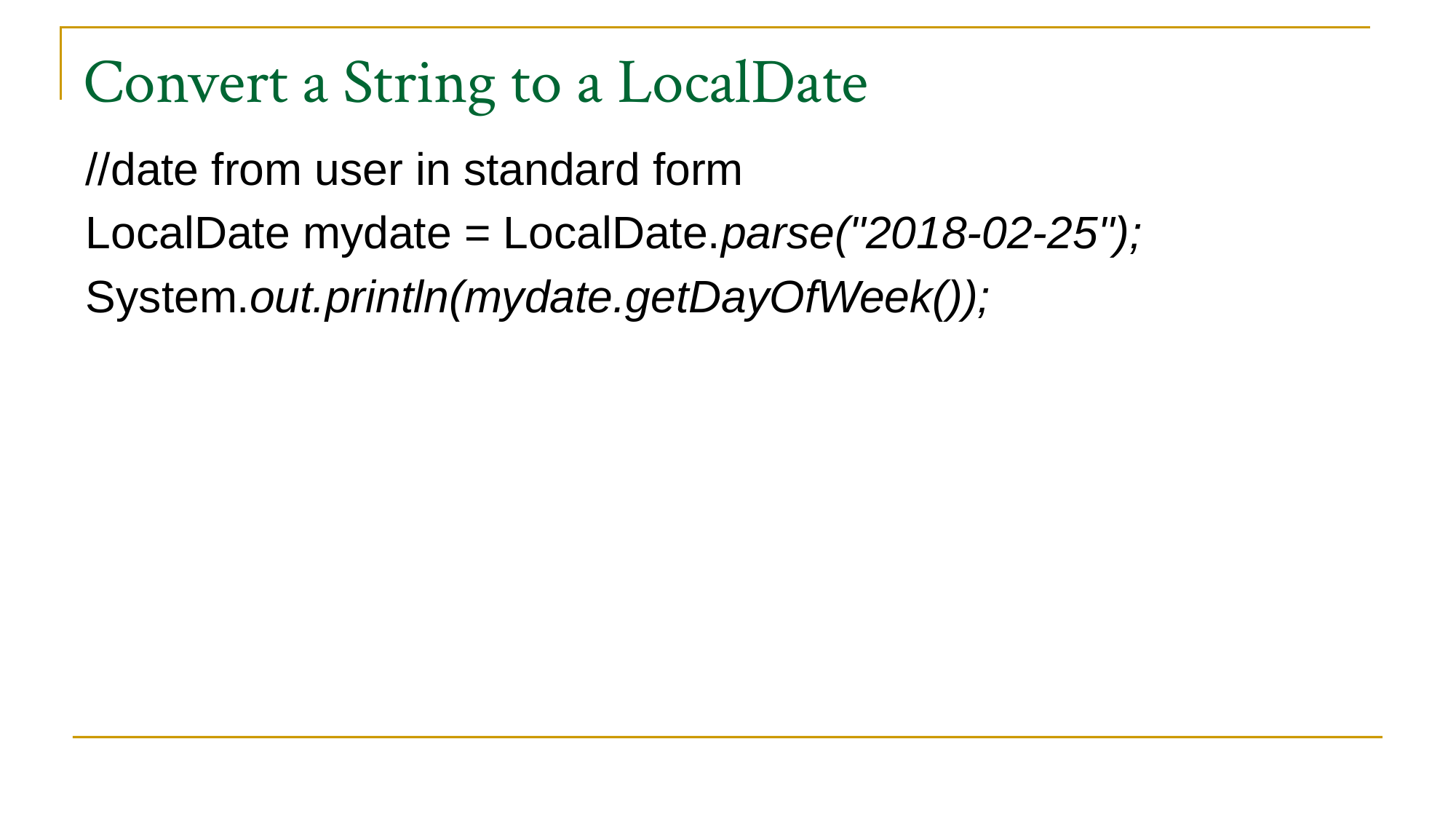

# Convert a String to a LocalDate
//date from user in standard form
LocalDate mydate = LocalDate.parse("2018-02-25");
System.out.println(mydate.getDayOfWeek());